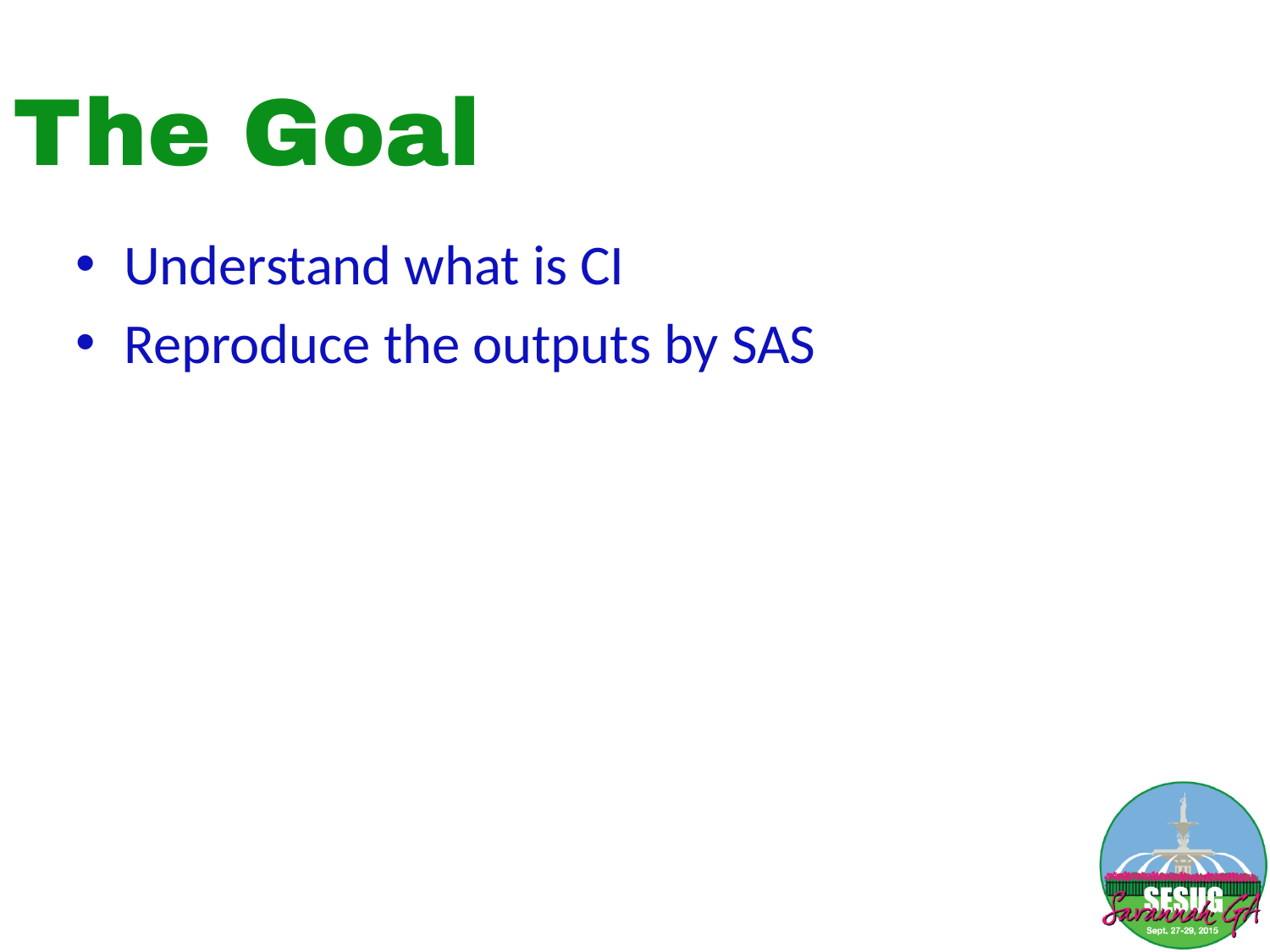

# The Goal
Understand what is CI
Reproduce the outputs by SAS